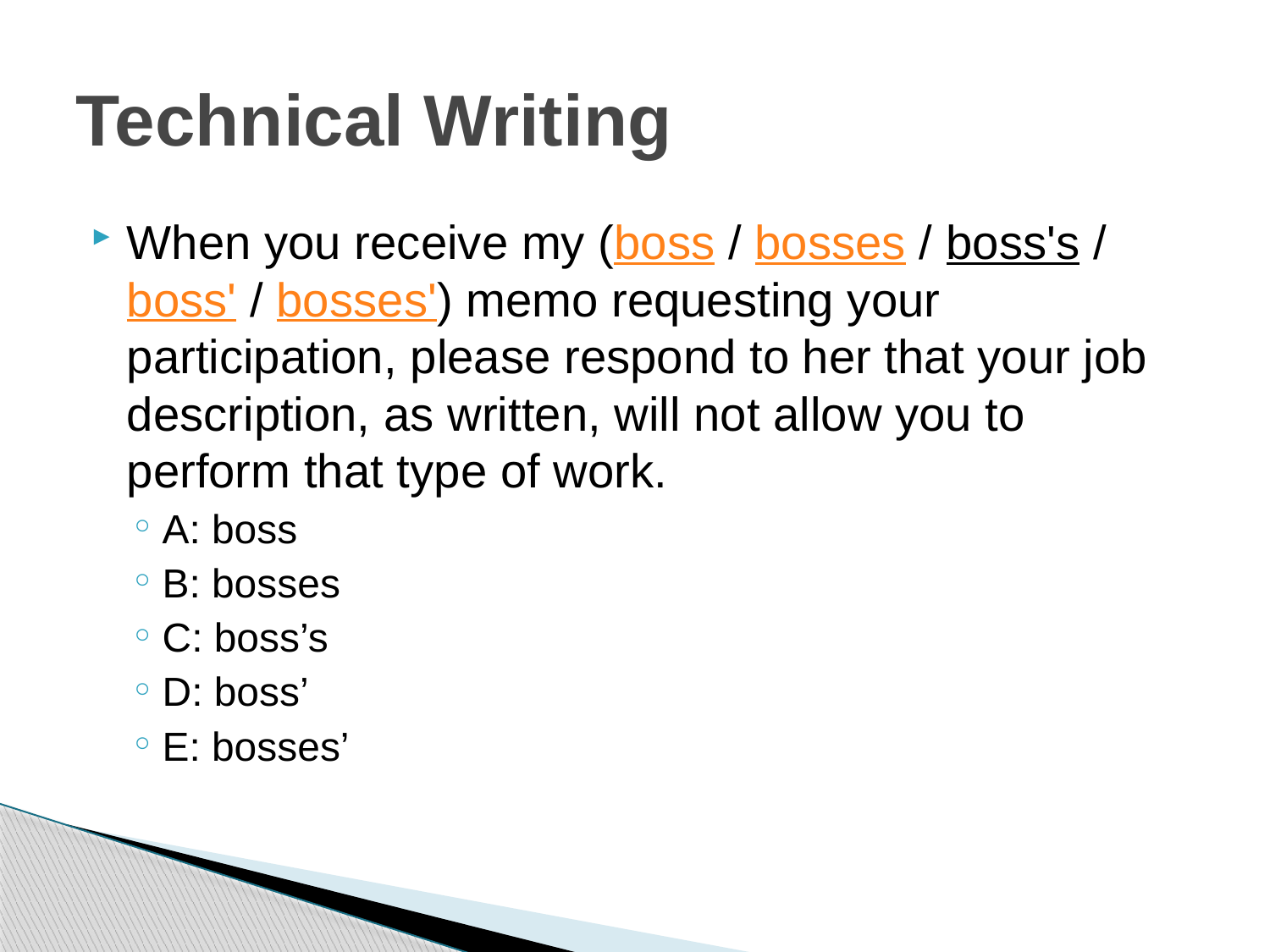

# Technical Writing
When you receive my (boss / bosses / boss's / boss' / bosses') memo requesting your participation, please respond to her that your job description, as written, will not allow you to perform that type of work.
A: boss
B: bosses
C: boss’s
D: boss’
E: bosses’